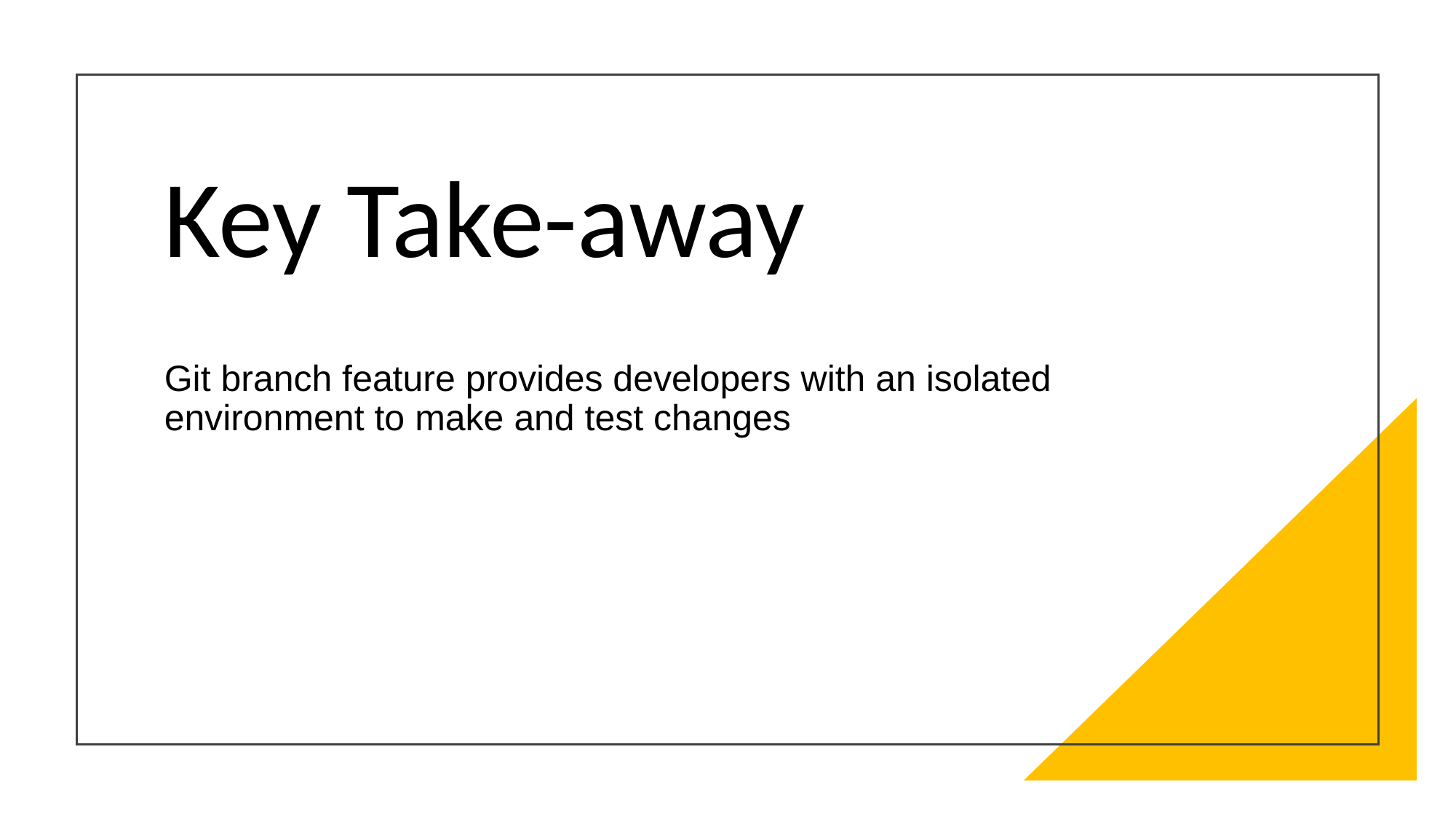

# Key Take-away
Git branch feature provides developers with an isolated environment to make and test changes